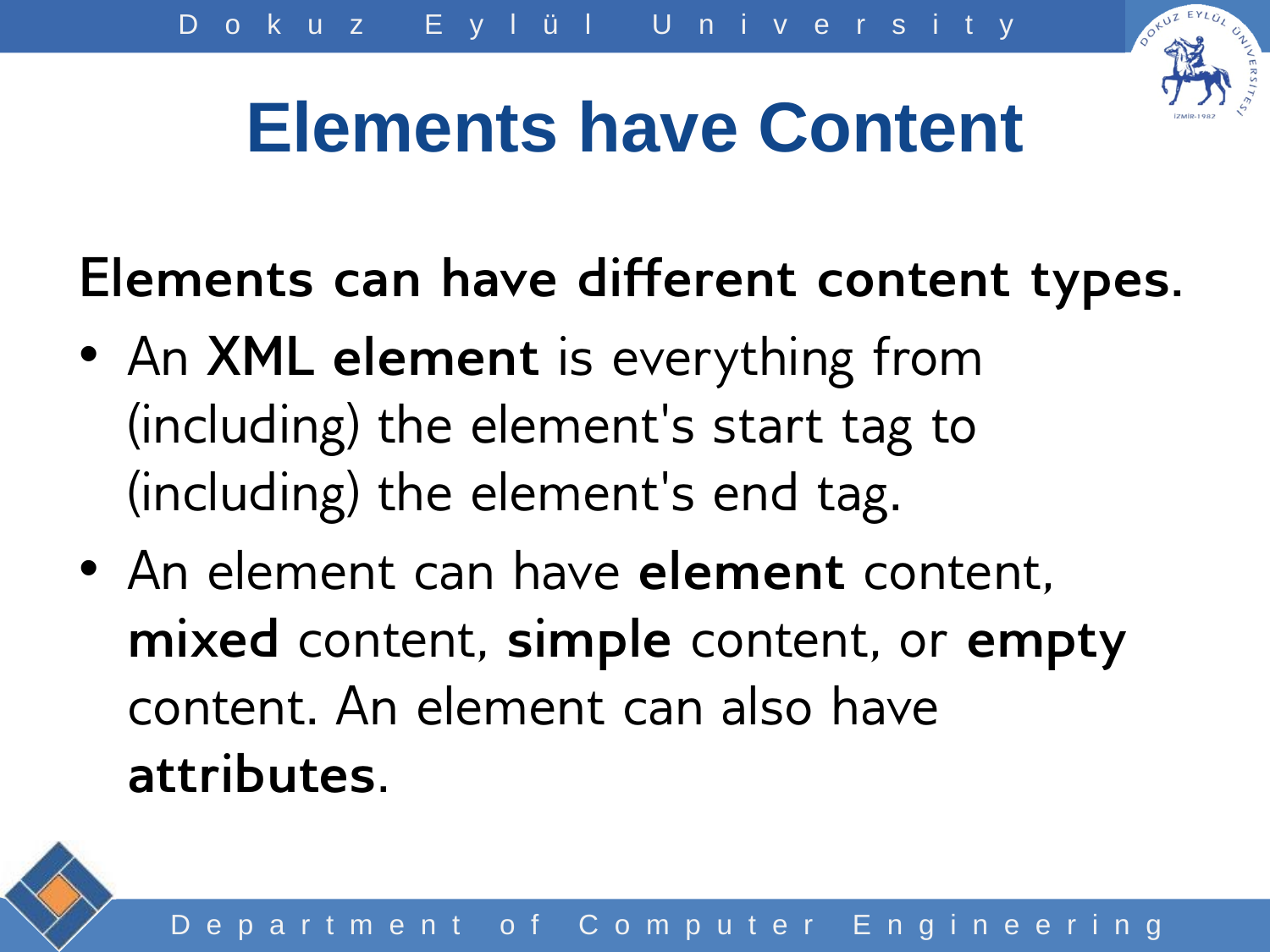

# Elements have Content
Elements can have different content types.
An XML element is everything from (including) the element's start tag to (including) the element's end tag.
An element can have element content, mixed content, simple content, or empty content. An element can also have attributes.